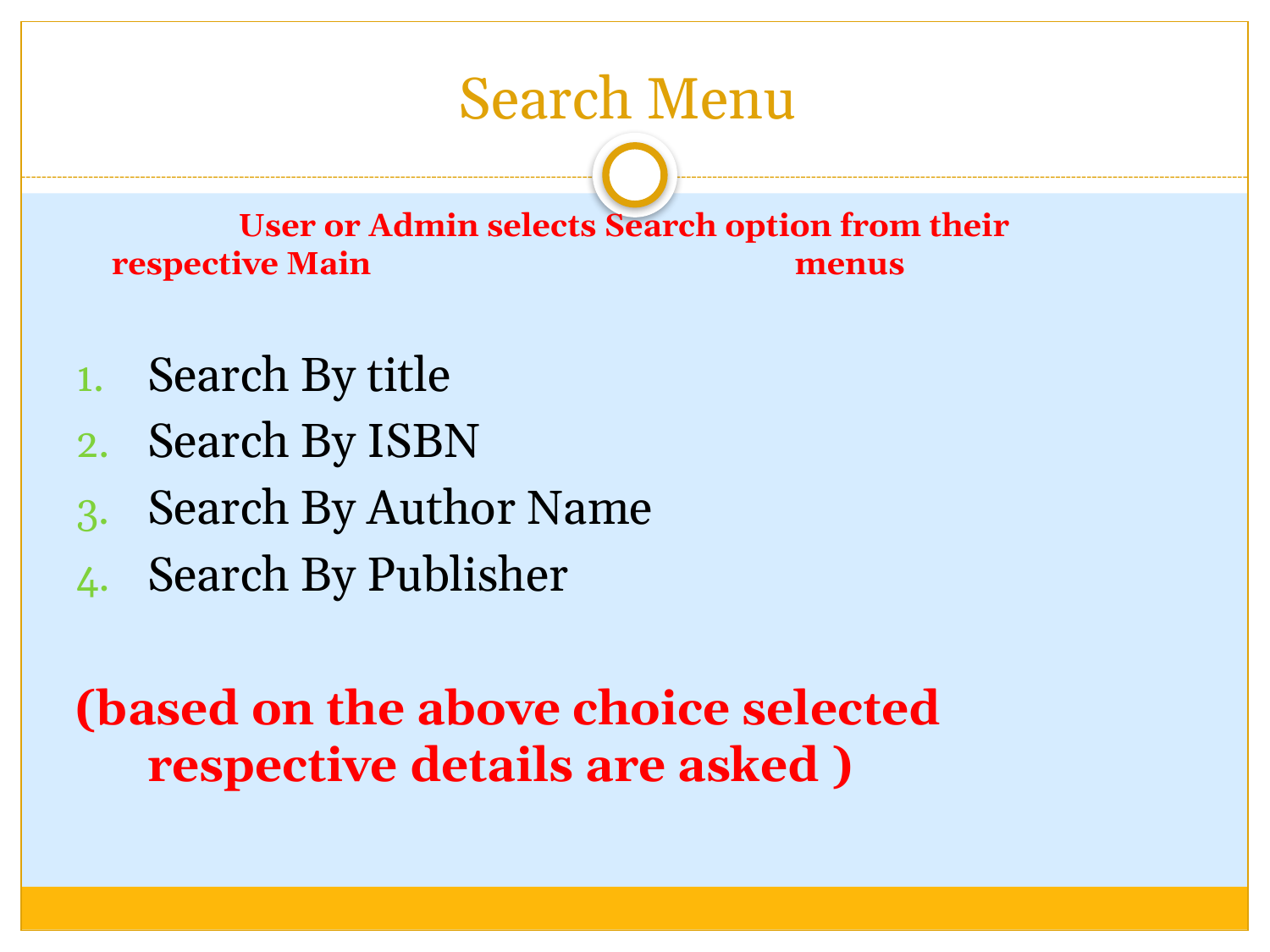

# Search Menu
	User or Admin selects Search option from their respective Main 			      menus
Search By title
Search By ISBN
Search By Author Name
Search By Publisher

(based on the above choice selected respective details are asked )